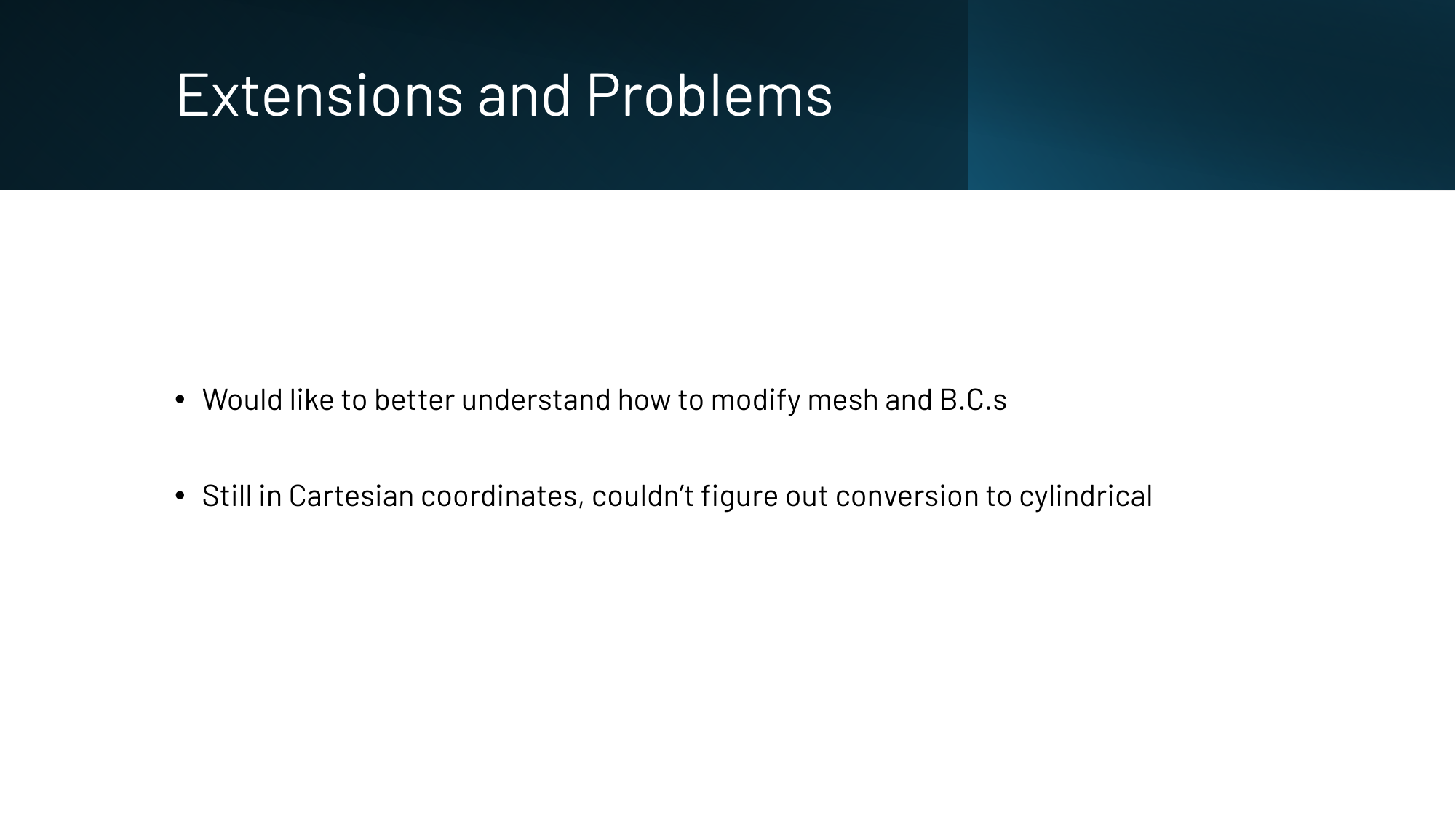

# Extensions and Problems
Would like to better understand how to modify mesh and B.C.s

Still in Cartesian coordinates, couldn’t figure out conversion to cylindrical

11